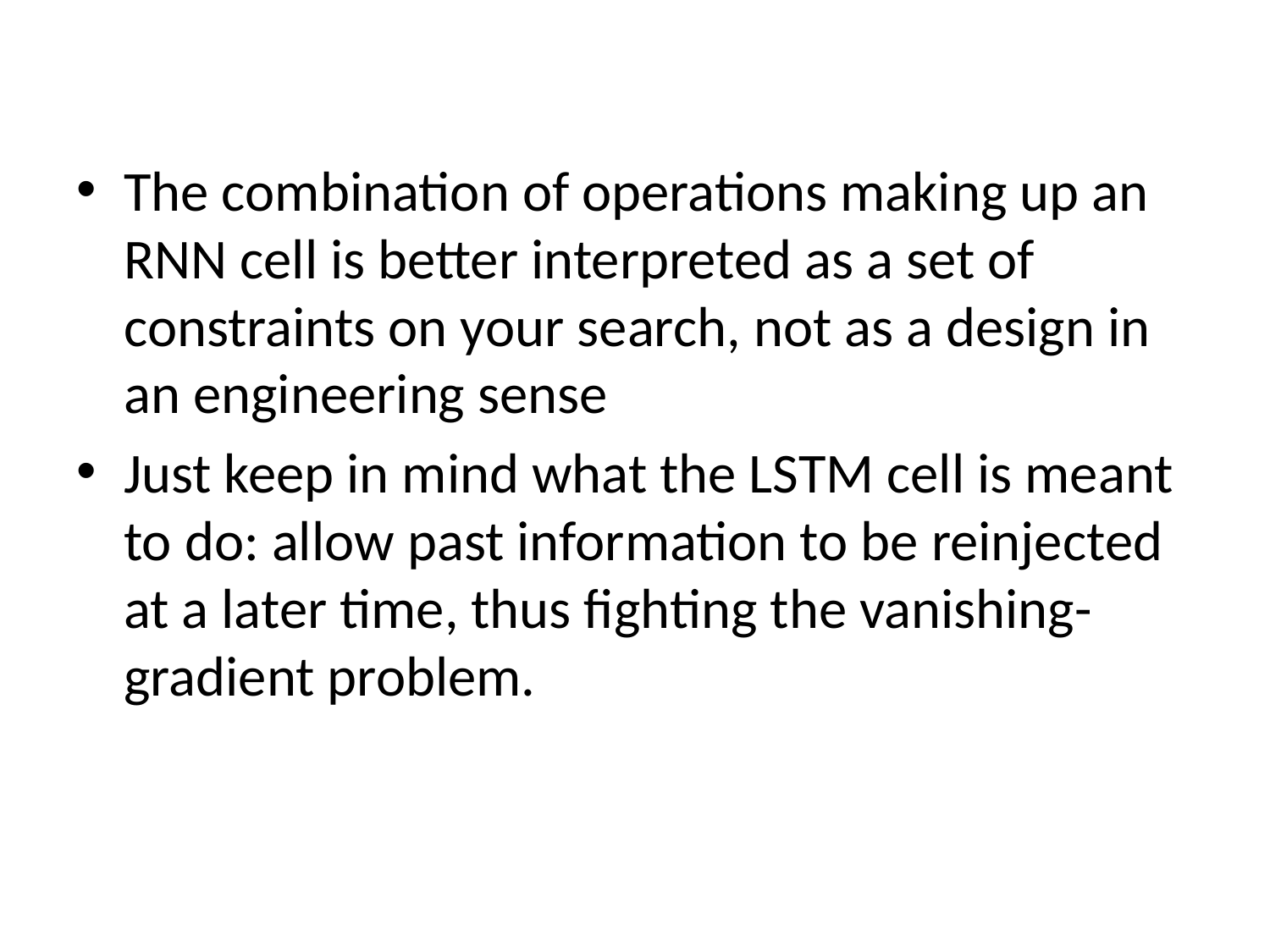

#
The combination of operations making up an RNN cell is better interpreted as a set of constraints on your search, not as a design in an engineering sense
Just keep in mind what the LSTM cell is meant to do: allow past information to be reinjected at a later time, thus fighting the vanishing-gradient problem.